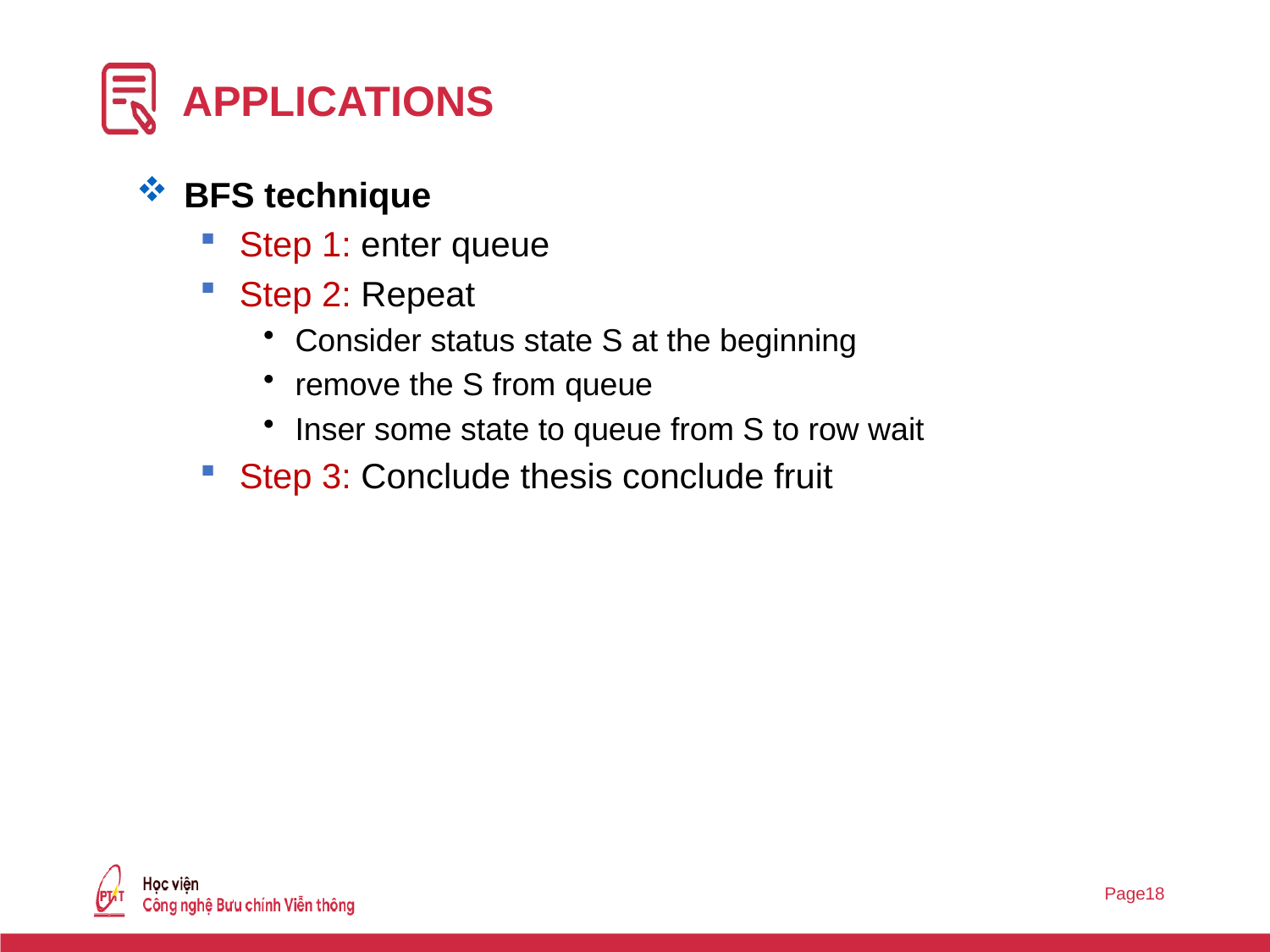

# APPLICATIONS
BFS technique
Step 1: enter queue
Step 2: Repeat
Consider status state S at the beginning
remove the S from queue
Inser some state to queue from S to row wait
Step 3: Conclude thesis conclude fruit